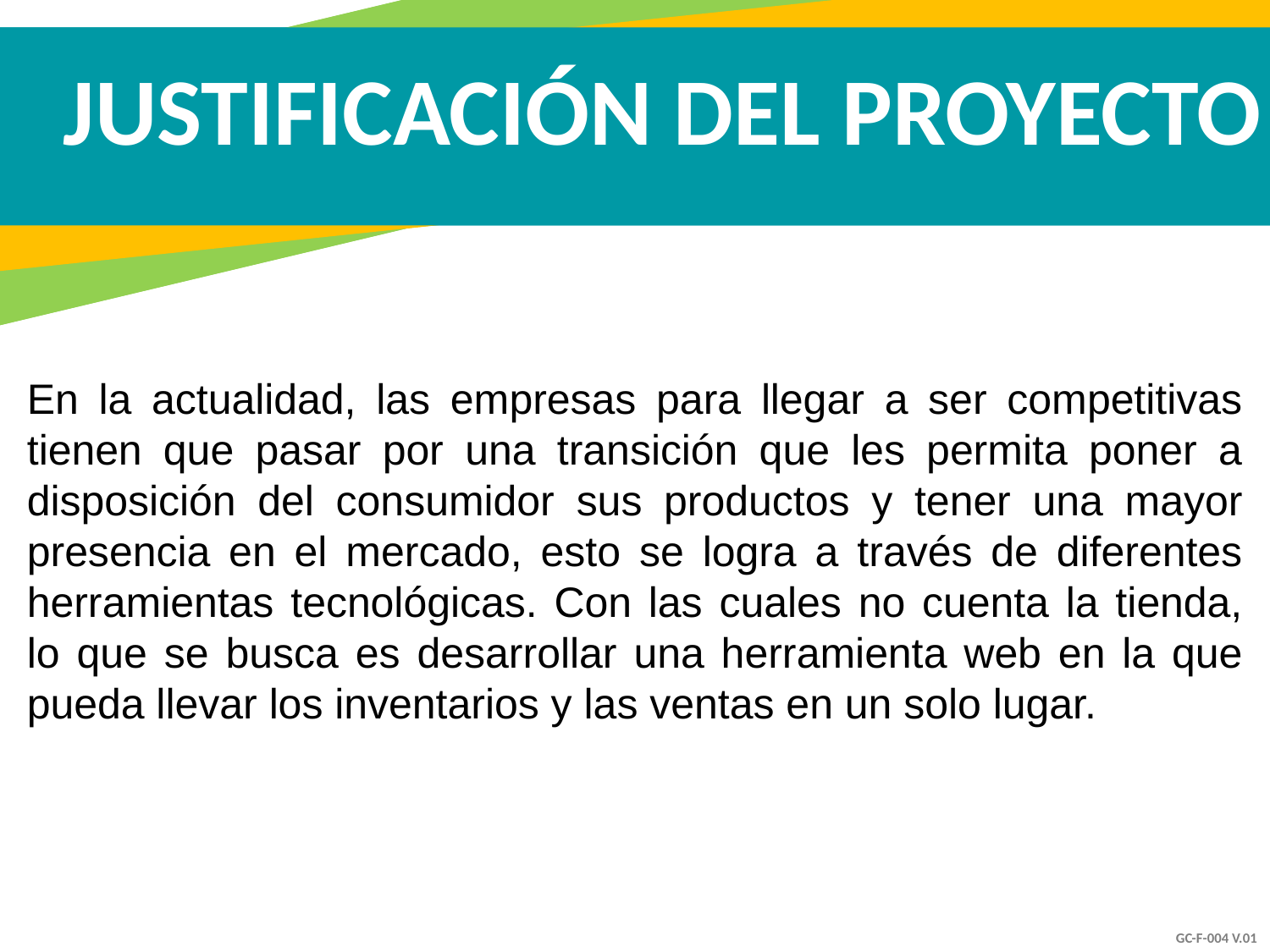

JUSTIFICACIÓN DEL PROYECTO
En la actualidad, las empresas para llegar a ser competitivas tienen que pasar por una transición que les permita poner a disposición del consumidor sus productos y tener una mayor presencia en el mercado, esto se logra a través de diferentes herramientas tecnológicas. Con las cuales no cuenta la tienda, lo que se busca es desarrollar una herramienta web en la que pueda llevar los inventarios y las ventas en un solo lugar.